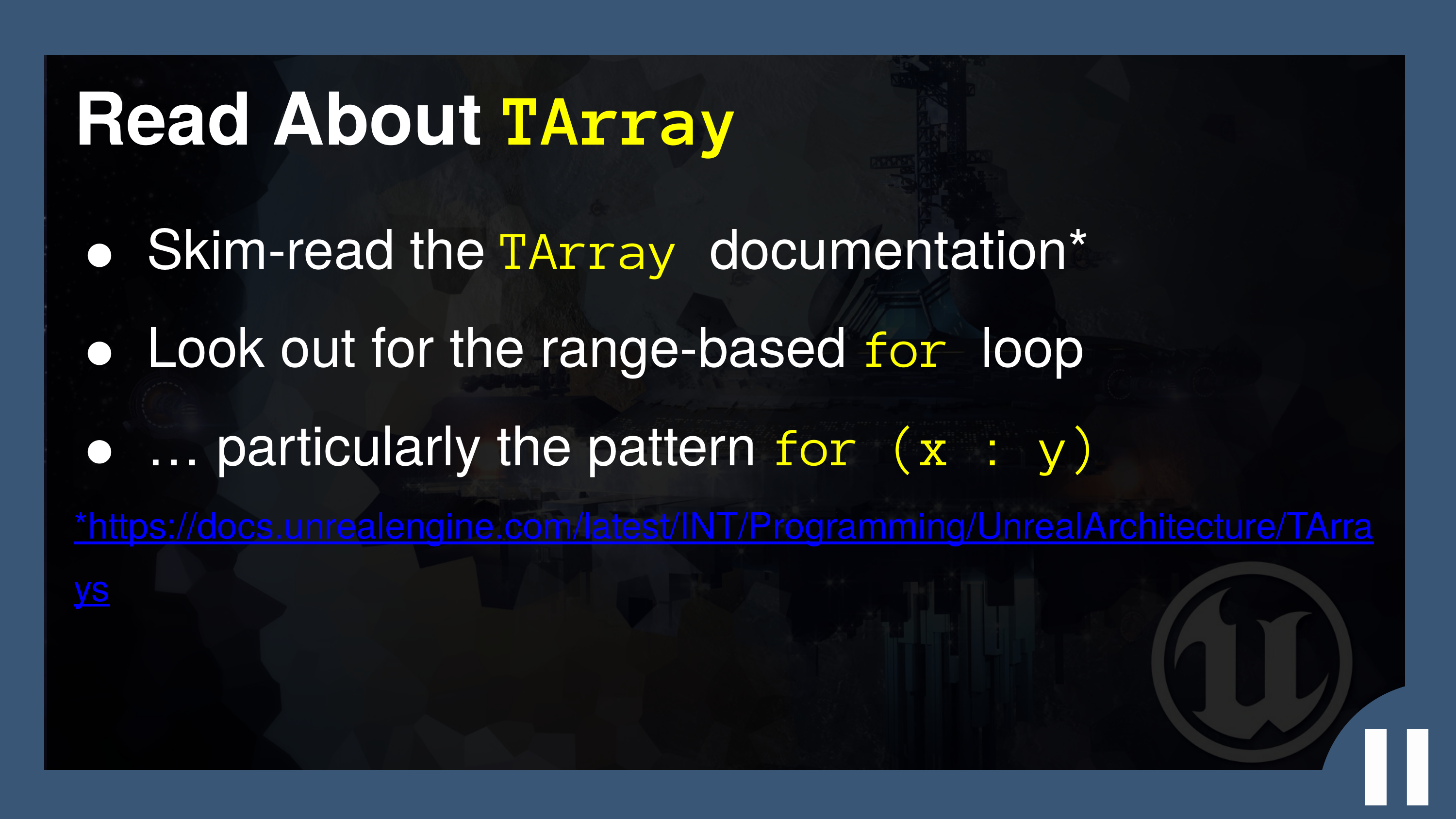

Read About TArray
Skim-read the TArray documentation*
Look out for the range-based for loop
… particularly the pattern for (x : y)
*https://docs.unrealengine.com/latest/INT/Programming/UnrealArchitecture/TArrays